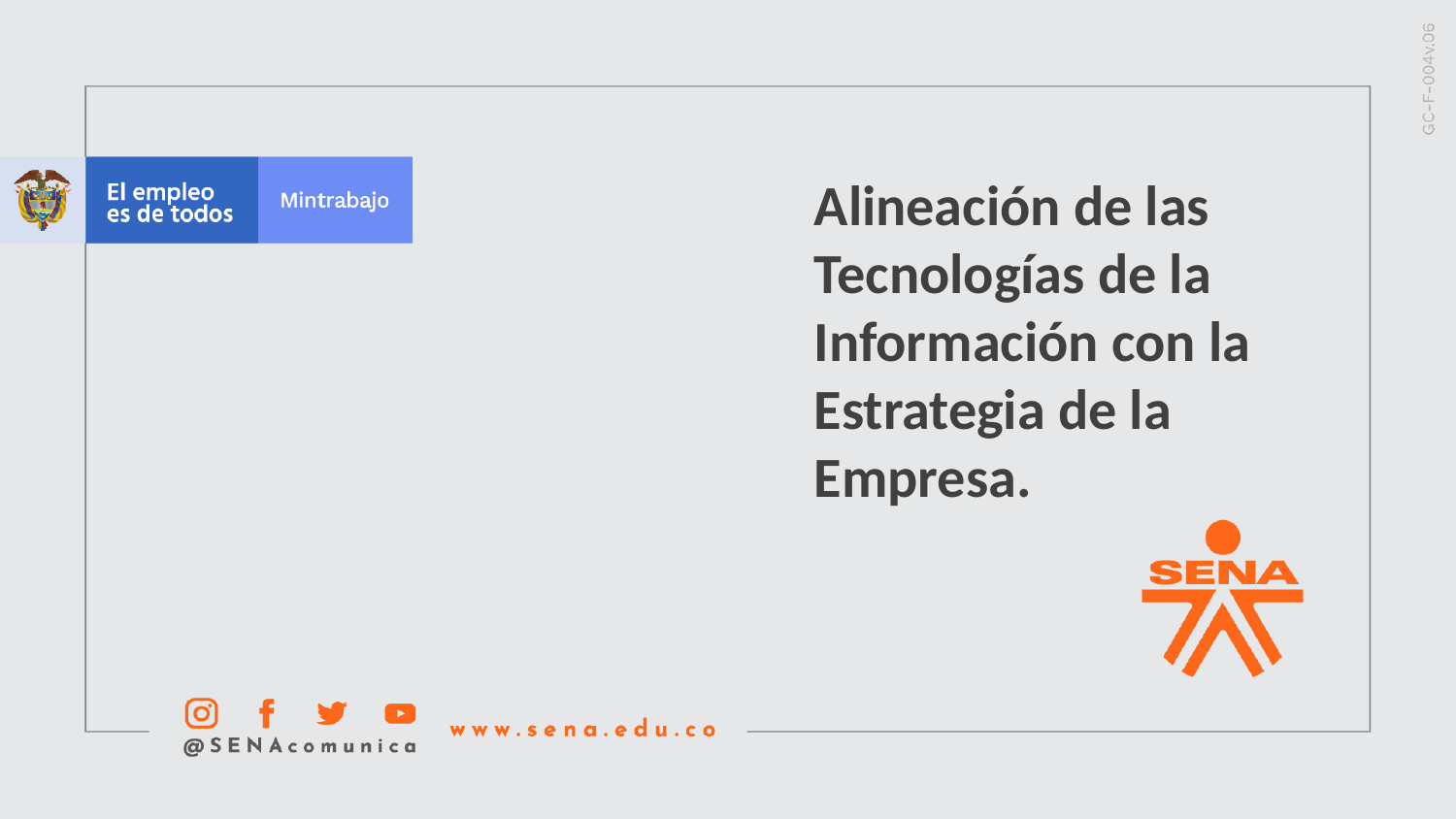

Alineación de las Tecnologías de la Información con la Estrategia de la Empresa.